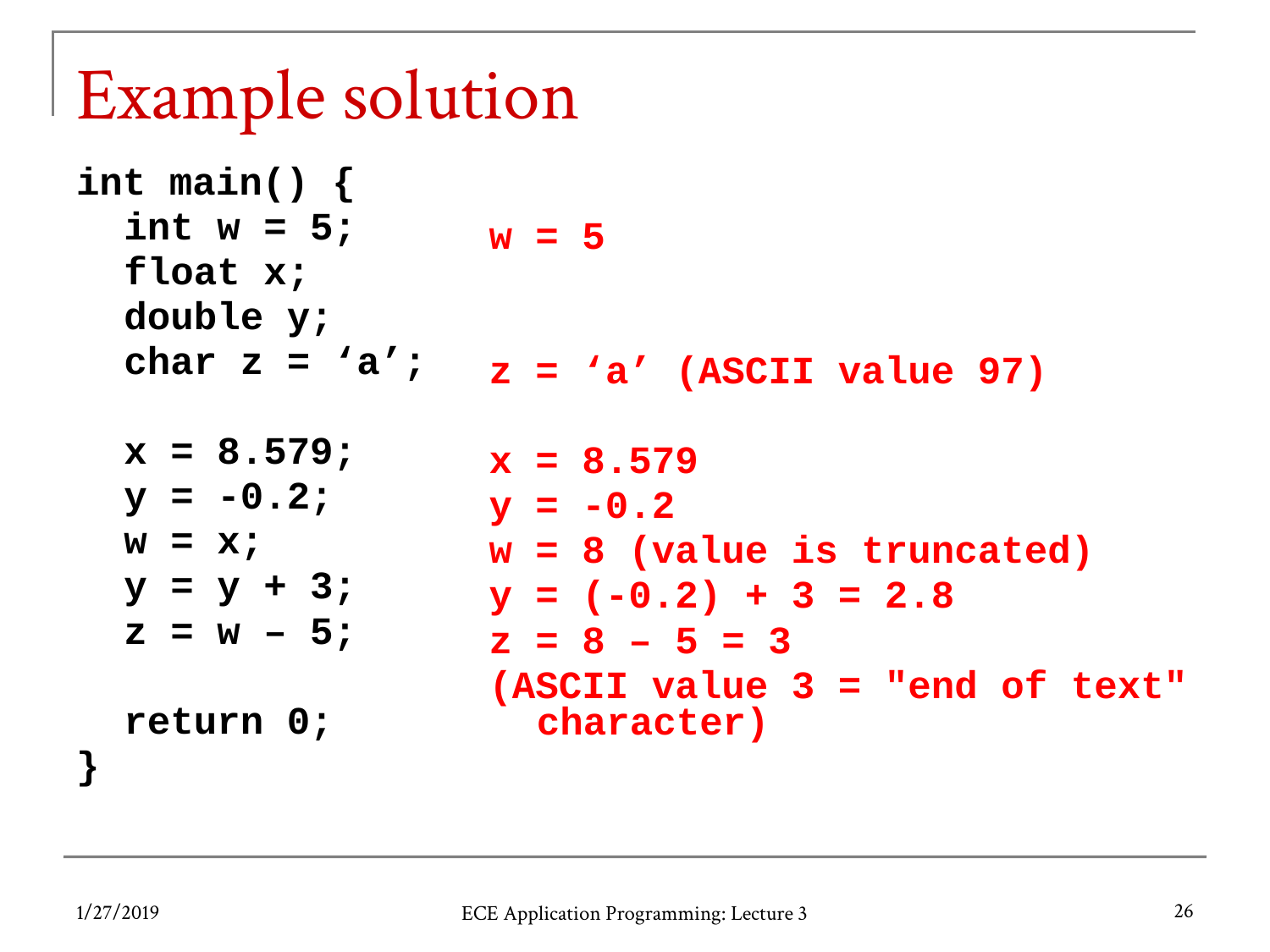

# Example solution
int main() {
	int w = 5;
	float x;
	double y;
	char z = ‘a’;

	x = 8.579;
	y = -0.2;
	w = x;
	y = y + 3;
	z = w – 5;

	return 0;
}

w = 5

z = ‘a’ (ASCII value 97)

x = 8.579
y = -0.2
w = 8 (value is truncated)
y = (-0.2) + 3 = 2.8
z = 8 – 5 = 3
(ASCII value 3 = "end of text" character)

1/27/2019
26
ECE Application Programming: Lecture 3